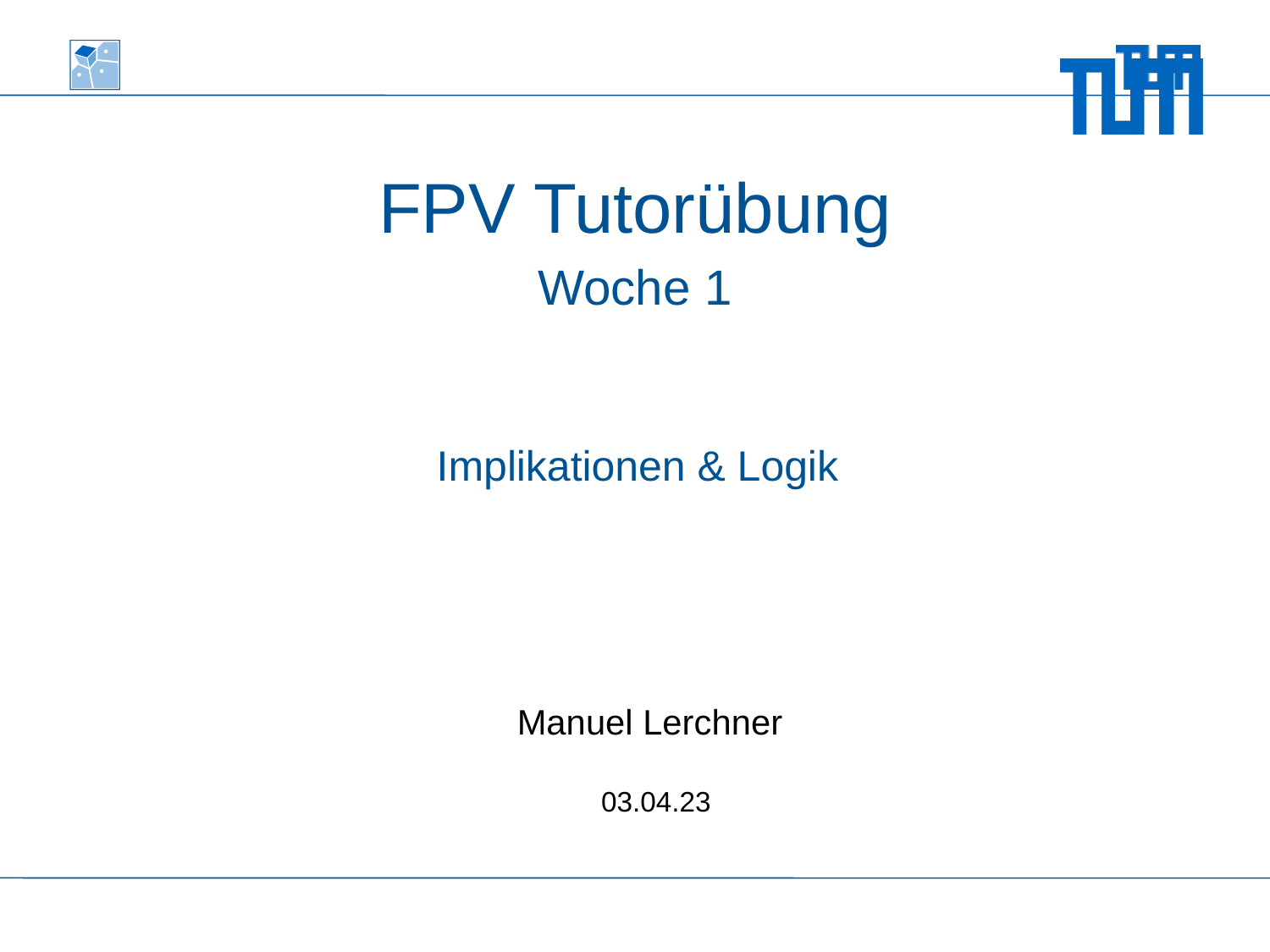

# FPV Tutorübung Woche 1
Implikationen & Logik
Manuel Lerchner
03.04.23